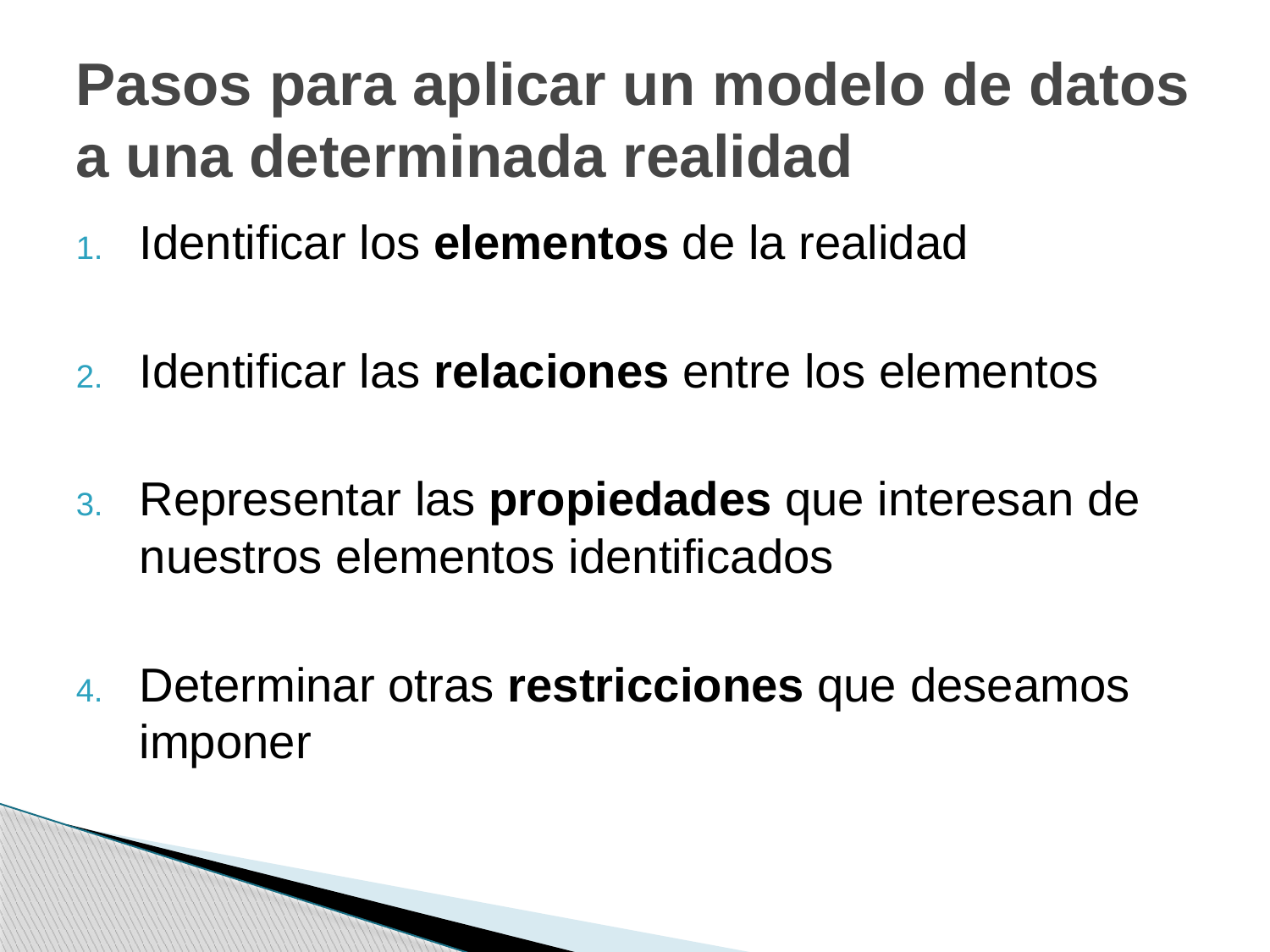

# Pasos para aplicar un modelo de datos a una determinada realidad
Identificar los elementos de la realidad

Identificar las relaciones entre los elementos

Representar las propiedades que interesan de nuestros elementos identificados

Determinar otras restricciones que deseamos imponer